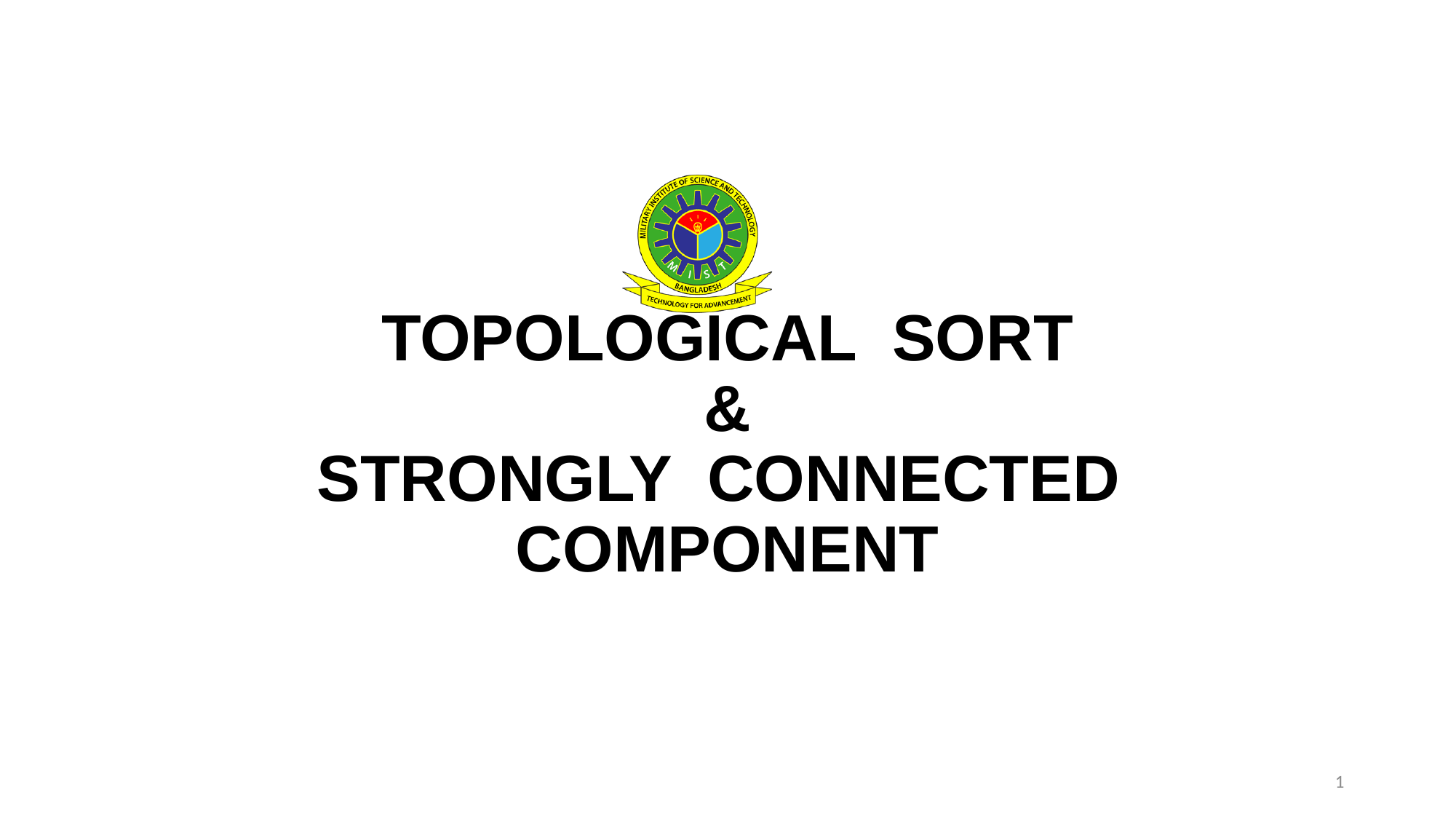

# TOPOLOGICAL  SORT & STRONGLY  CONNECTED  COMPONENT
1